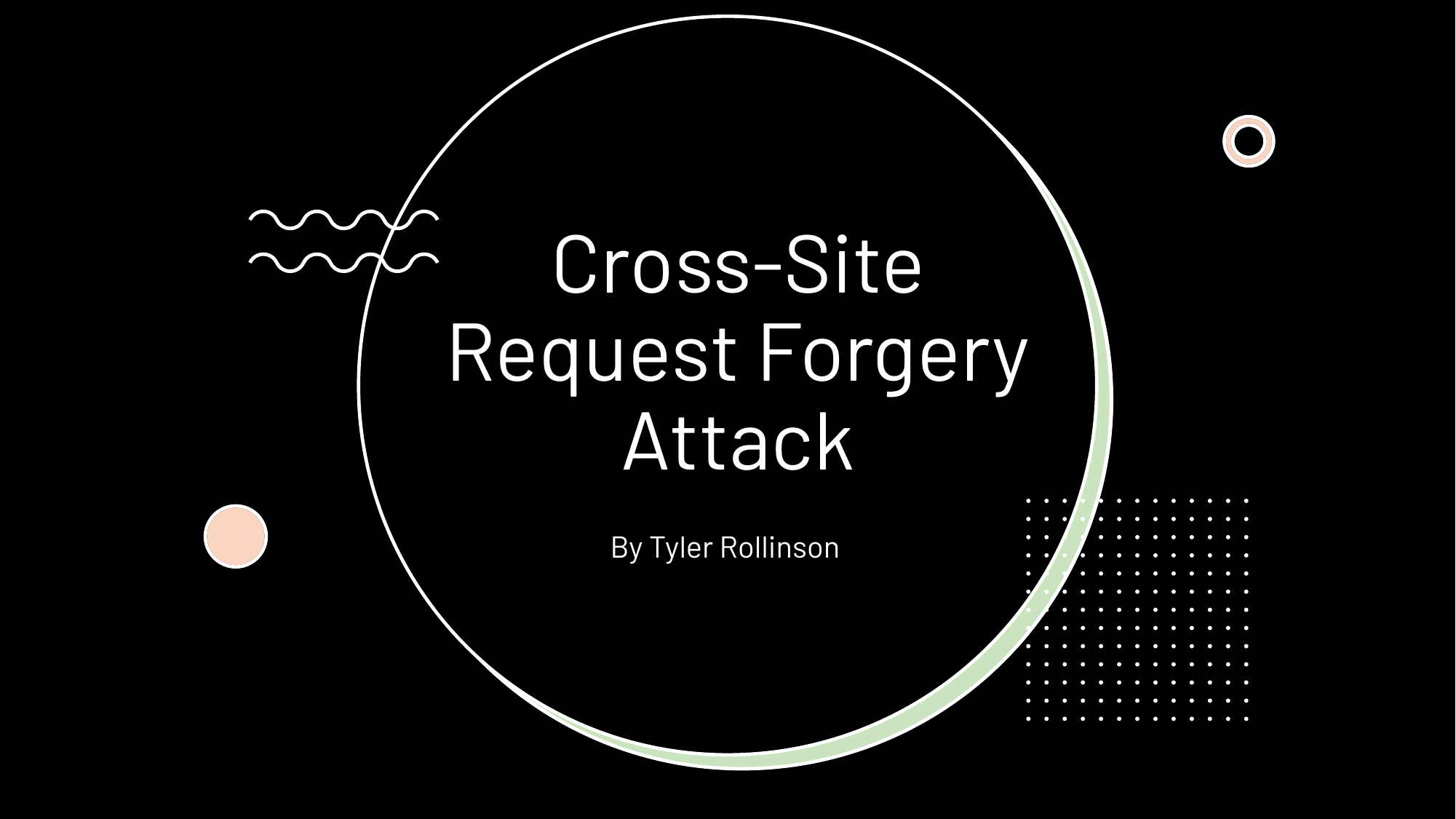

# Cross-Site Request Forgery Attack

By Tyler Rollinson